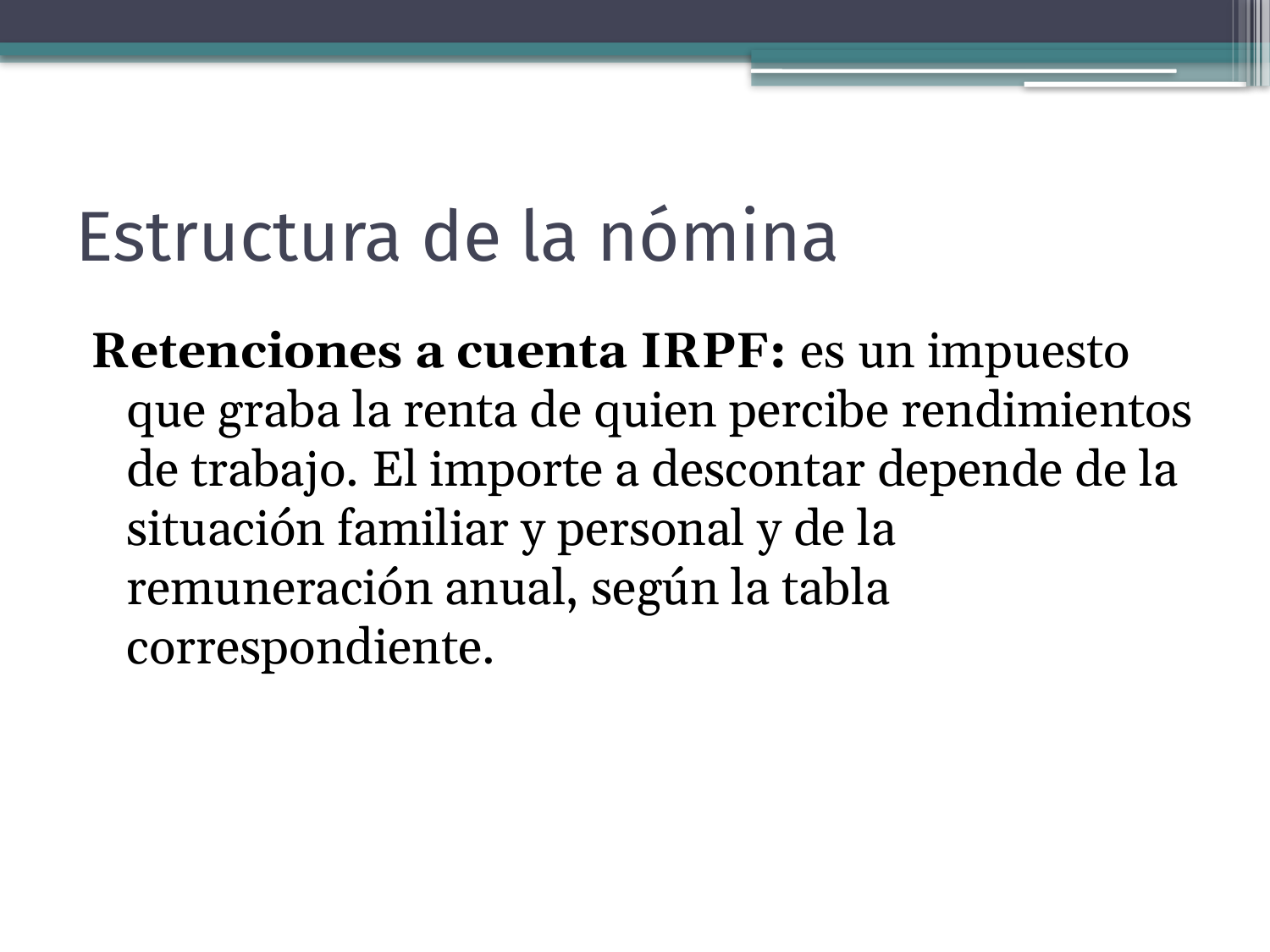

# Estructura de la nómina
Retenciones a cuenta IRPF: es un impuesto que graba la renta de quien percibe rendimientos de trabajo. El importe a descontar depende de la situación familiar y personal y de la remuneración anual, según la tabla correspondiente.